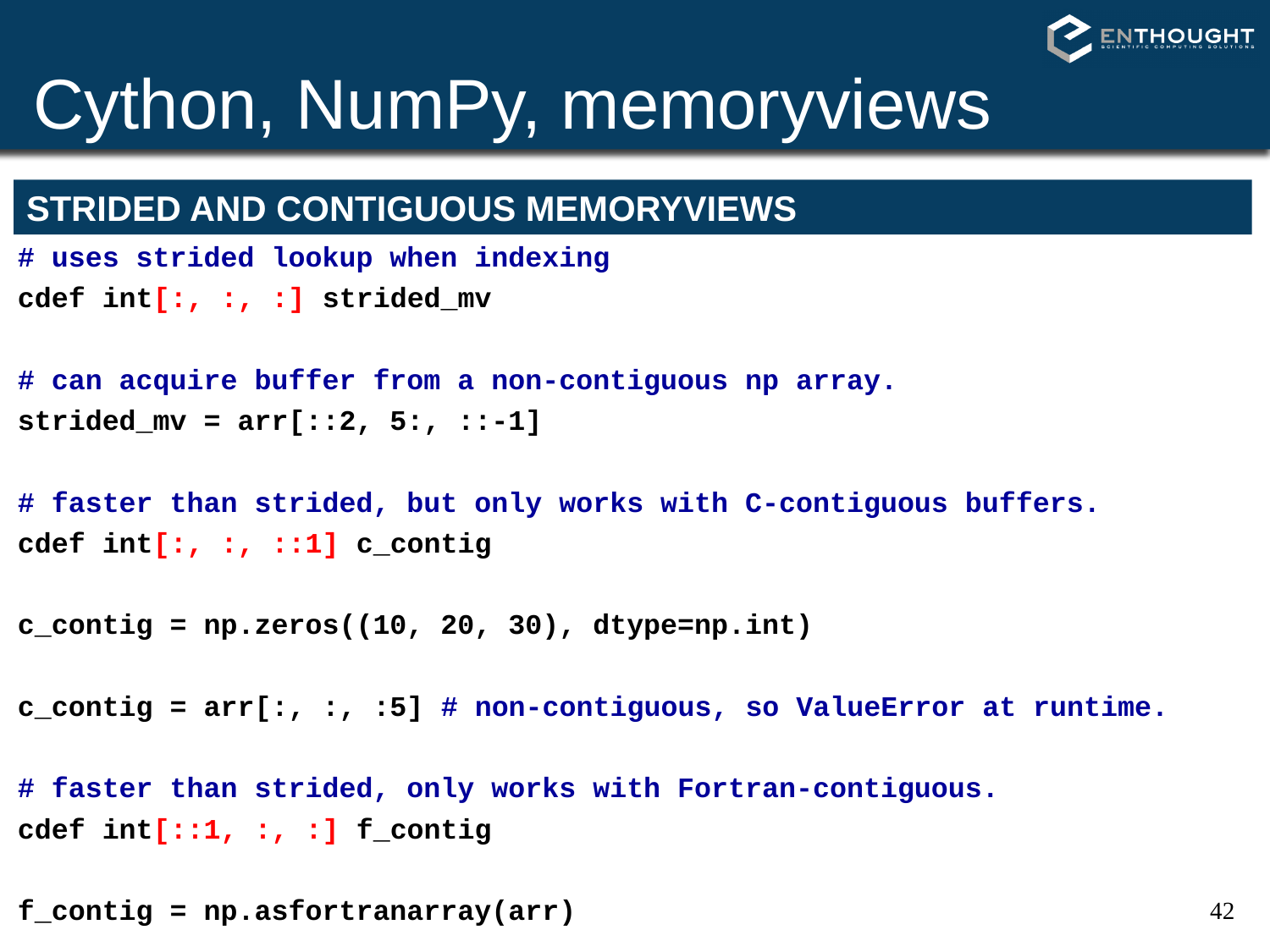

# Cython, NumPy, memoryviews

STRIDED AND CONTIGUOUS MEMORYVIEWS
# uses strided lookup when indexing
cdef int[:, :, :] strided_mv

# can acquire buffer from a non-contiguous np array.
strided_mv = arr[::2, 5:, ::-1]

# faster than strided, but only works with C-contiguous buffers.
cdef int[:, :, ::1] c_contig

c_contig = np.zeros((10, 20, 30), dtype=np.int)

c_contig = arr[:, :, :5] # non-contiguous, so ValueError at runtime.

# faster than strided, only works with Fortran-contiguous.
cdef int[::1, :, :] f_contig

f_contig = np.asfortranarray(arr)
42